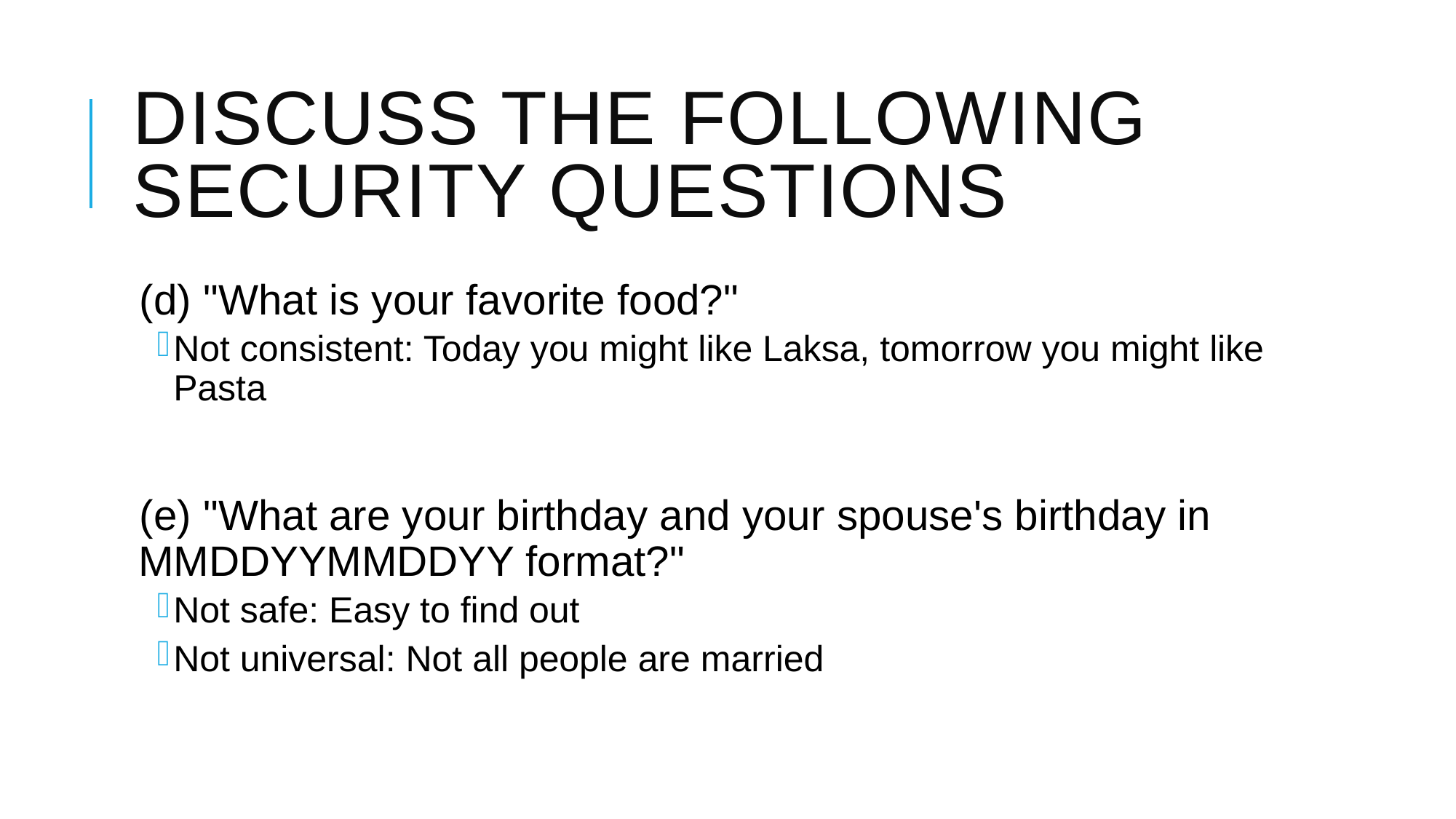

# Discuss the following security questions
(d) "What is your favorite food?"
Not consistent: Today you might like Laksa, tomorrow you might like Pasta

(e) "What are your birthday and your spouse's birthday in MMDDYYMMDDYY format?"
Not safe: Easy to find out
Not universal: Not all people are married